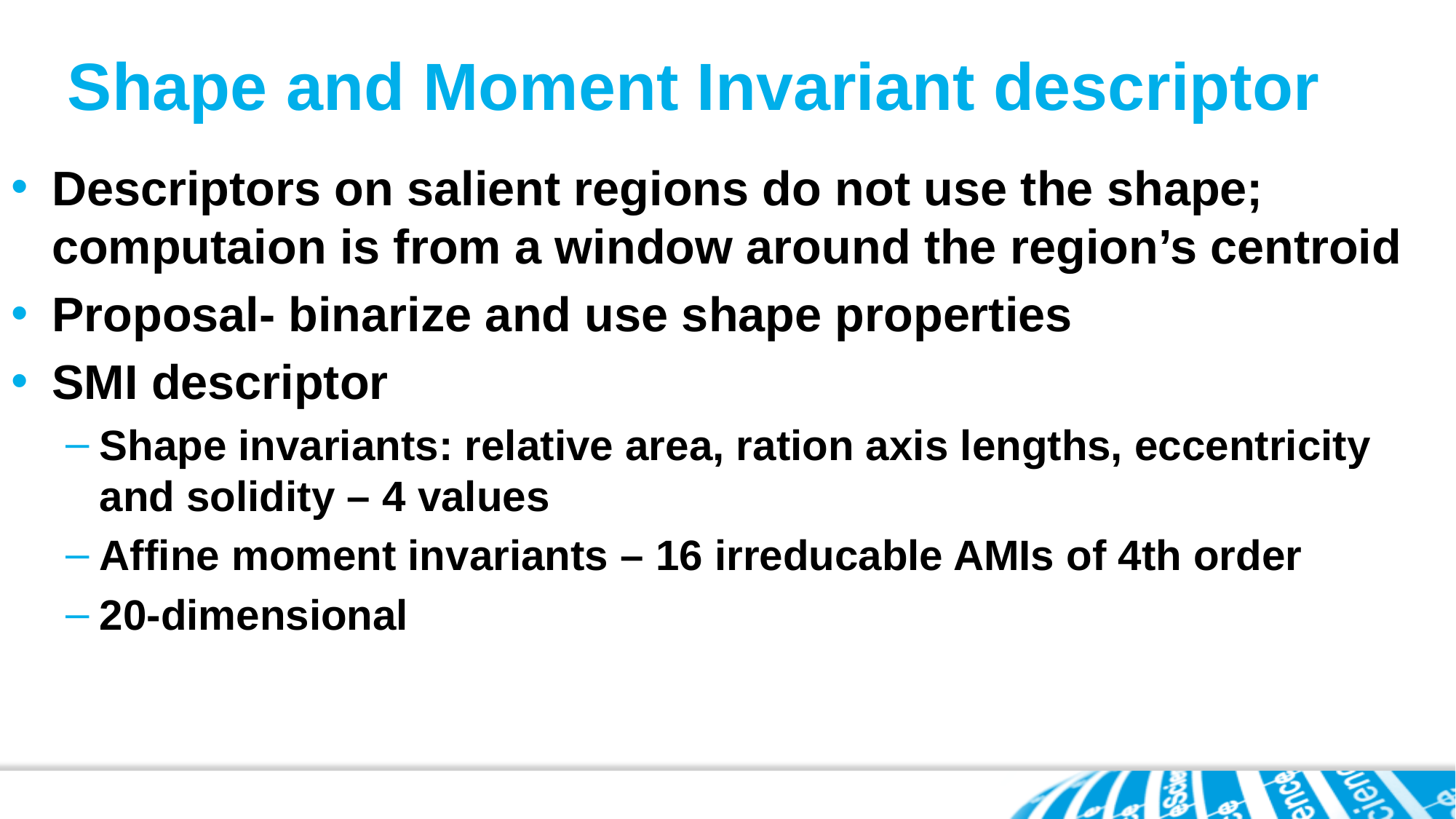

# Shape and Moment Invariant descriptor
Descriptors on salient regions do not use the shape; computaion is from a window around the region’s centroid
Proposal- binarize and use shape properties
SMI descriptor
Shape invariants: relative area, ration axis lengths, eccentricity and solidity – 4 values
Affine moment invariants – 16 irreducable AMIs of 4th order
20-dimensional